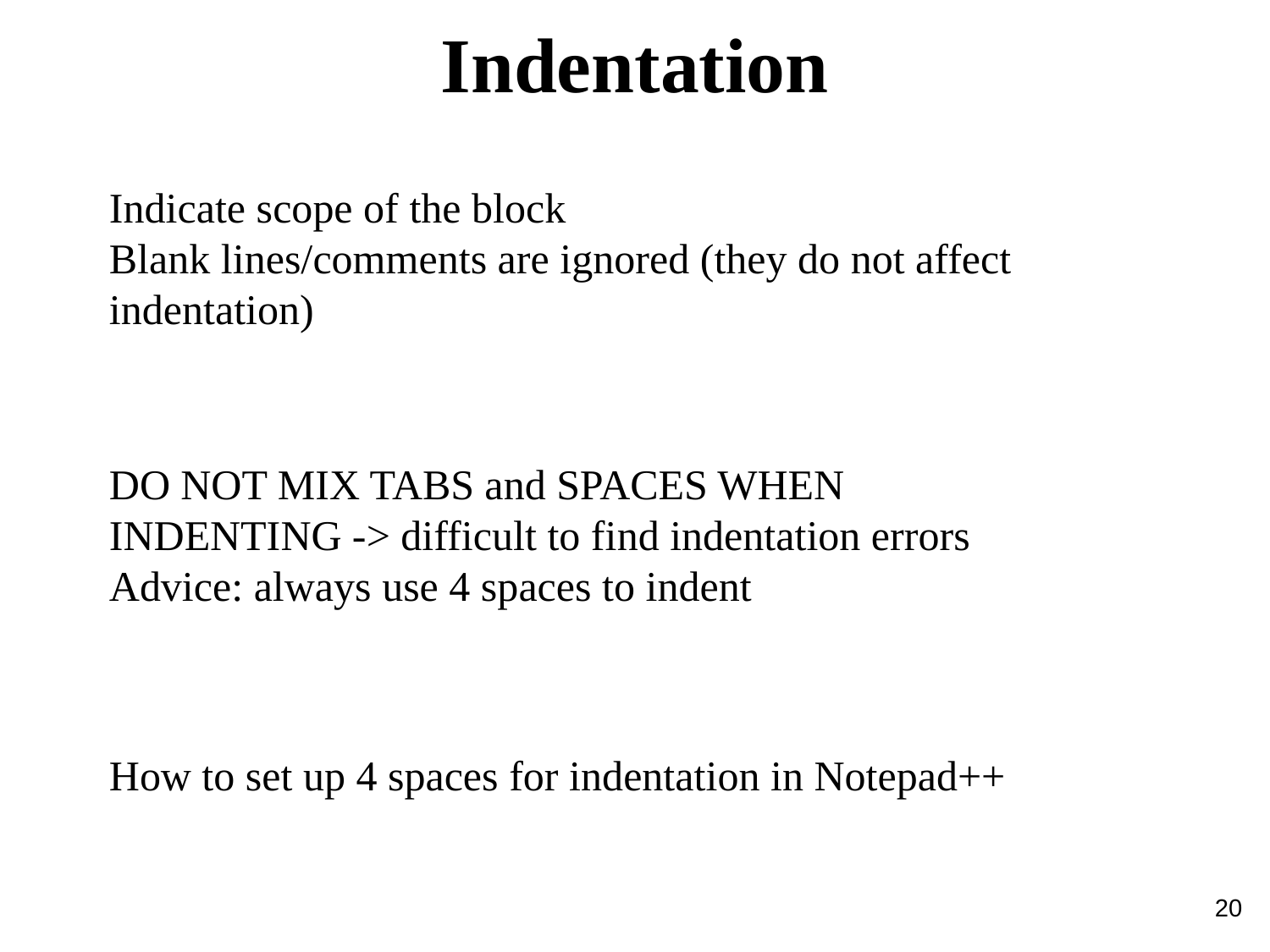

Indentation
Indicate scope of the block
Blank lines/comments are ignored (they do not affect indentation)
DO NOT MIX TABS and SPACES WHEN INDENTING -> difficult to find indentation errors
Advice: always use 4 spaces to indent
How to set up 4 spaces for indentation in Notepad++
20